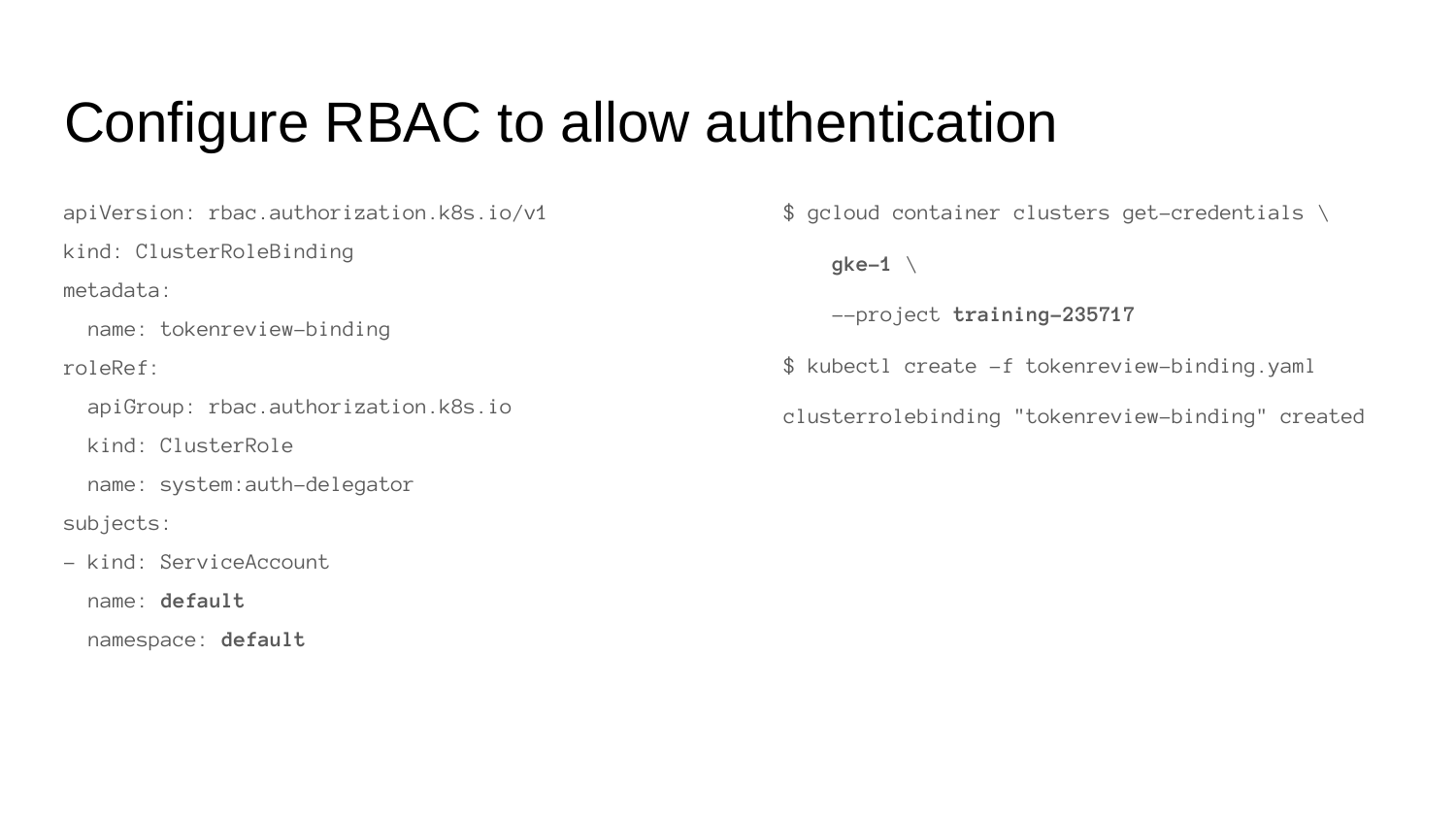

# Configure RBAC to allow authentication
apiVersion: rbac.authorization.k8s.io/v1
kind: ClusterRoleBinding
metadata:
  name: tokenreview-binding
roleRef:
  apiGroup: rbac.authorization.k8s.io
  kind: ClusterRole
  name: system:auth-delegator
subjects:
- kind: ServiceAccount
  name: default
  namespace: default
$ gcloud container clusters get-credentials \
    gke-1 \
    --project training-235717
$ kubectl create -f tokenreview-binding.yaml
clusterrolebinding "tokenreview-binding" created